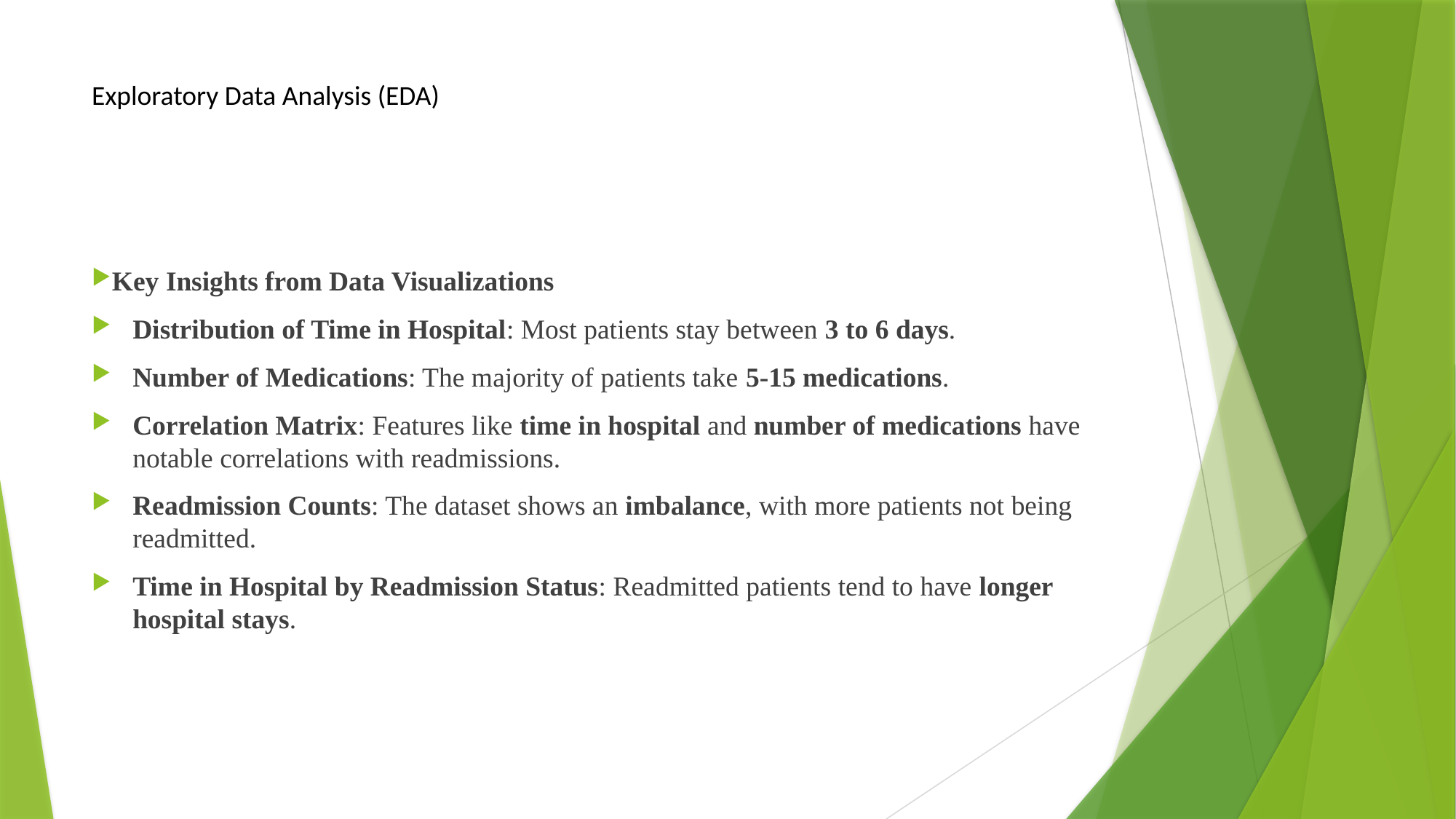

# Exploratory Data Analysis (EDA)
Key Insights from Data Visualizations
Distribution of Time in Hospital: Most patients stay between 3 to 6 days.
Number of Medications: The majority of patients take 5-15 medications.
Correlation Matrix: Features like time in hospital and number of medications have notable correlations with readmissions.
Readmission Counts: The dataset shows an imbalance, with more patients not being readmitted.
Time in Hospital by Readmission Status: Readmitted patients tend to have longer hospital stays.